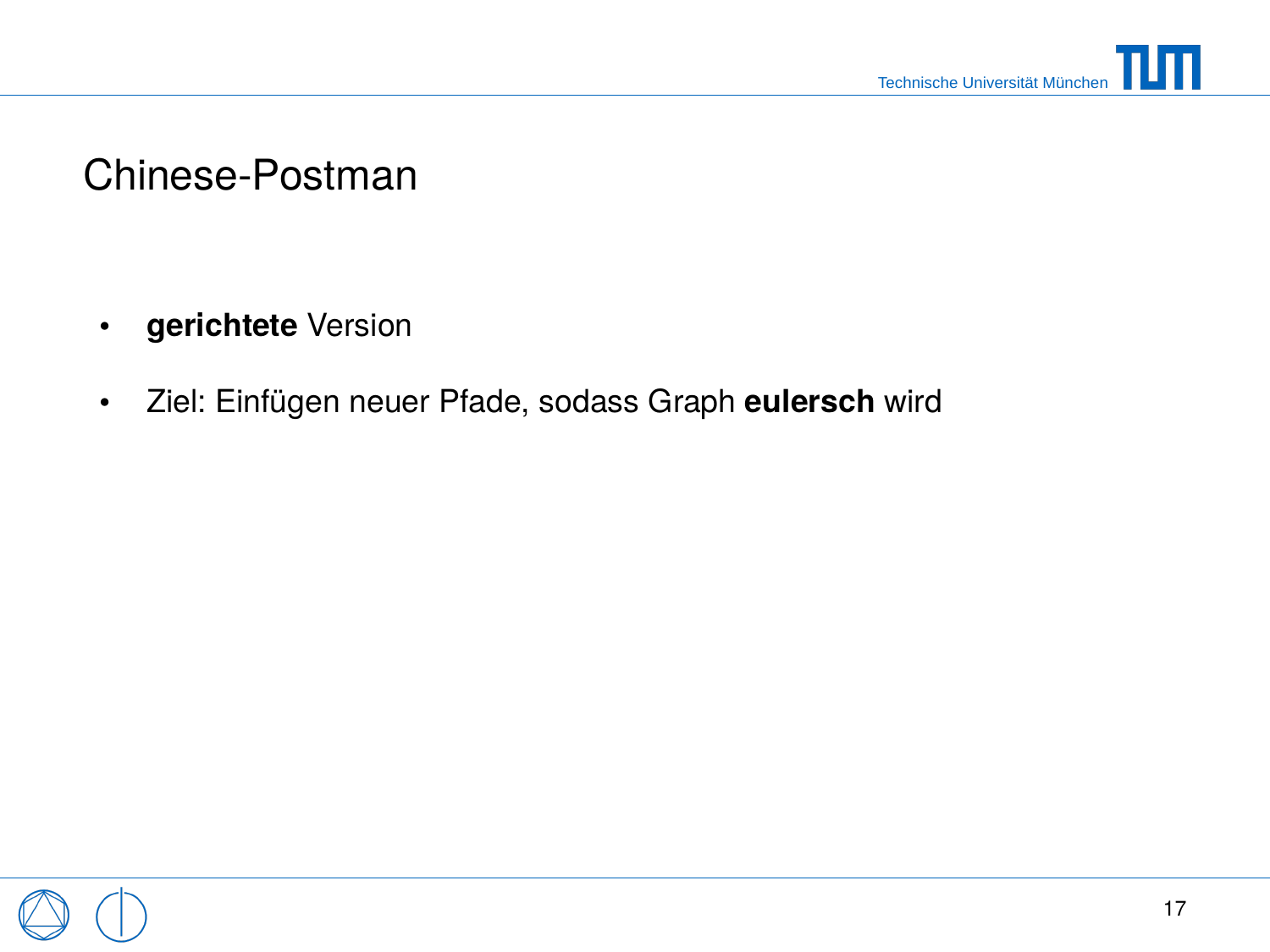

# Chinese-Postman
gerichtete Version
Ziel: Einfügen neuer Pfade, sodass Graph eulersch wird

17